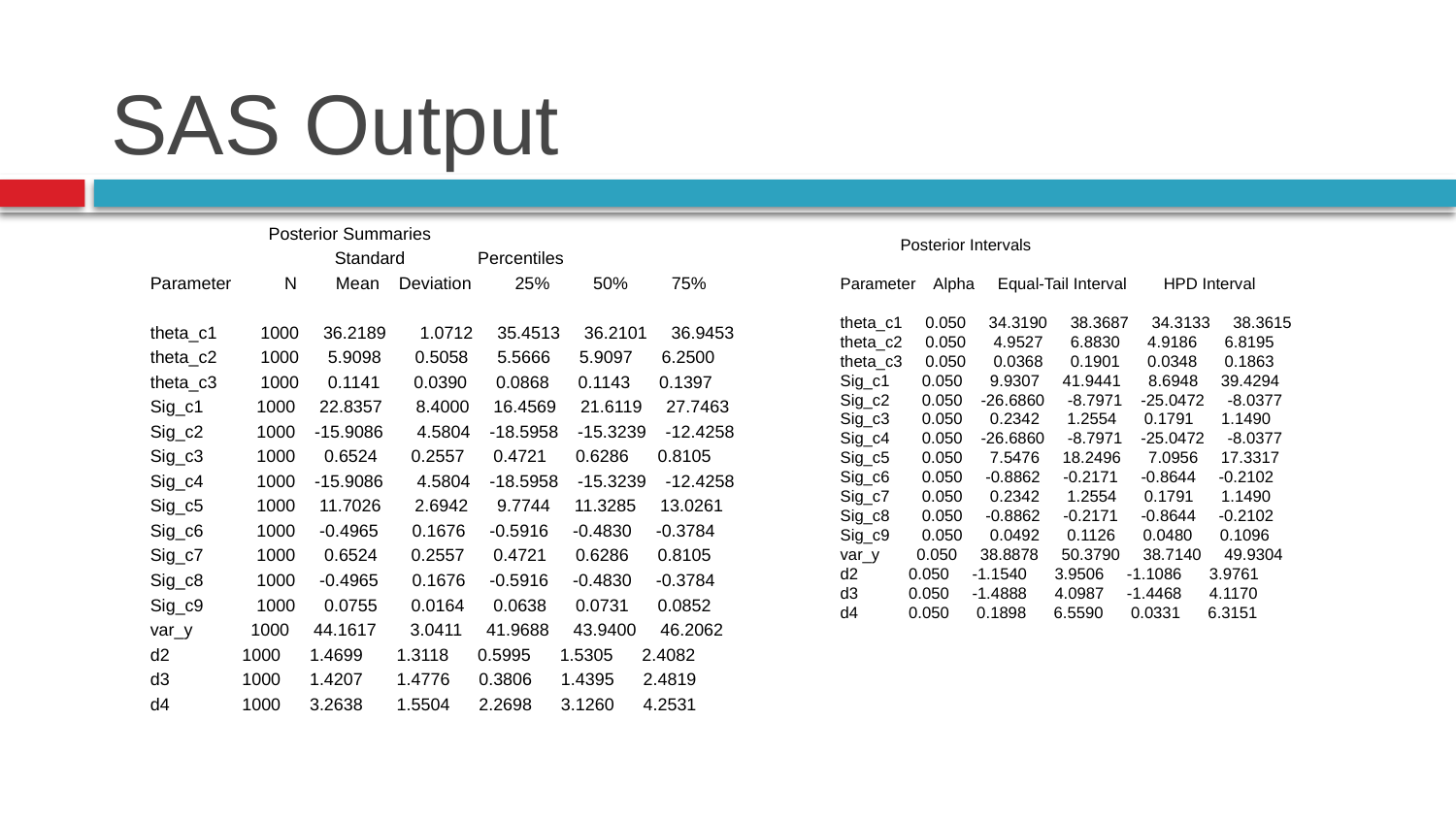

# SAS Output
                                    Posterior Summaries
                                              Standard               Percentiles
        Parameter           N        Mean    Deviation         25%         50%         75%

        theta_c1         1000     36.2189       1.0712     35.4513     36.2101     36.9453
        theta_c2         1000      5.9098       0.5058      5.5666      5.9097      6.2500
        theta_c3         1000      0.1141       0.0390      0.0868      0.1143      0.1397
        Sig_c1           1000     22.8357       8.4000     16.4569     21.6119     27.7463
        Sig_c2           1000    -15.9086       4.5804    -18.5958    -15.3239    -12.4258
        Sig_c3           1000      0.6524       0.2557      0.4721      0.6286      0.8105
        Sig_c4           1000    -15.9086       4.5804    -18.5958    -15.3239    -12.4258
        Sig_c5           1000     11.7026       2.6942      9.7744     11.3285     13.0261
        Sig_c6           1000     -0.4965       0.1676     -0.5916     -0.4830     -0.3784
        Sig_c7           1000      0.6524       0.2557      0.4721      0.6286      0.8105
        Sig_c8           1000     -0.4965       0.1676     -0.5916     -0.4830     -0.3784
        Sig_c9           1000      0.0755       0.0164      0.0638      0.0731      0.0852
        var_y            1000     44.1617       3.0411     41.9688     43.9400     46.2062
        d2               1000      1.4699       1.3118      0.5995      1.5305      2.4082
        d3               1000      1.4207       1.4776      0.3806      1.4395      2.4819
        d4               1000      3.2638       1.5504      2.2698      3.1260      4.2531
                             Posterior Intervals

                Parameter    Alpha     Equal-Tail Interval        HPD Interval

                theta_c1     0.050     34.3190     38.3687     34.3133     38.3615
                theta_c2     0.050      4.9527      6.8830      4.9186      6.8195
                theta_c3     0.050      0.0368      0.1901      0.0348      0.1863
                Sig_c1       0.050      9.9307     41.9441      8.6948     39.4294
                Sig_c2       0.050    -26.6860     -8.7971    -25.0472     -8.0377
                Sig_c3       0.050      0.2342      1.2554      0.1791      1.1490
                Sig_c4       0.050    -26.6860     -8.7971    -25.0472     -8.0377
                Sig_c5       0.050      7.5476     18.2496      7.0956     17.3317
                Sig_c6       0.050     -0.8862     -0.2171     -0.8644     -0.2102
                Sig_c7       0.050      0.2342      1.2554      0.1791      1.1490
                Sig_c8       0.050     -0.8862     -0.2171     -0.8644     -0.2102
                Sig_c9       0.050      0.0492      0.1126      0.0480      0.1096
                var_y        0.050     38.8878     50.3790     38.7140     49.9304
                d2           0.050     -1.1540      3.9506     -1.1086      3.9761
                d3           0.050     -1.4888      4.0987     -1.4468      4.1170
                d4           0.050      0.1898      6.5590      0.0331      6.3151